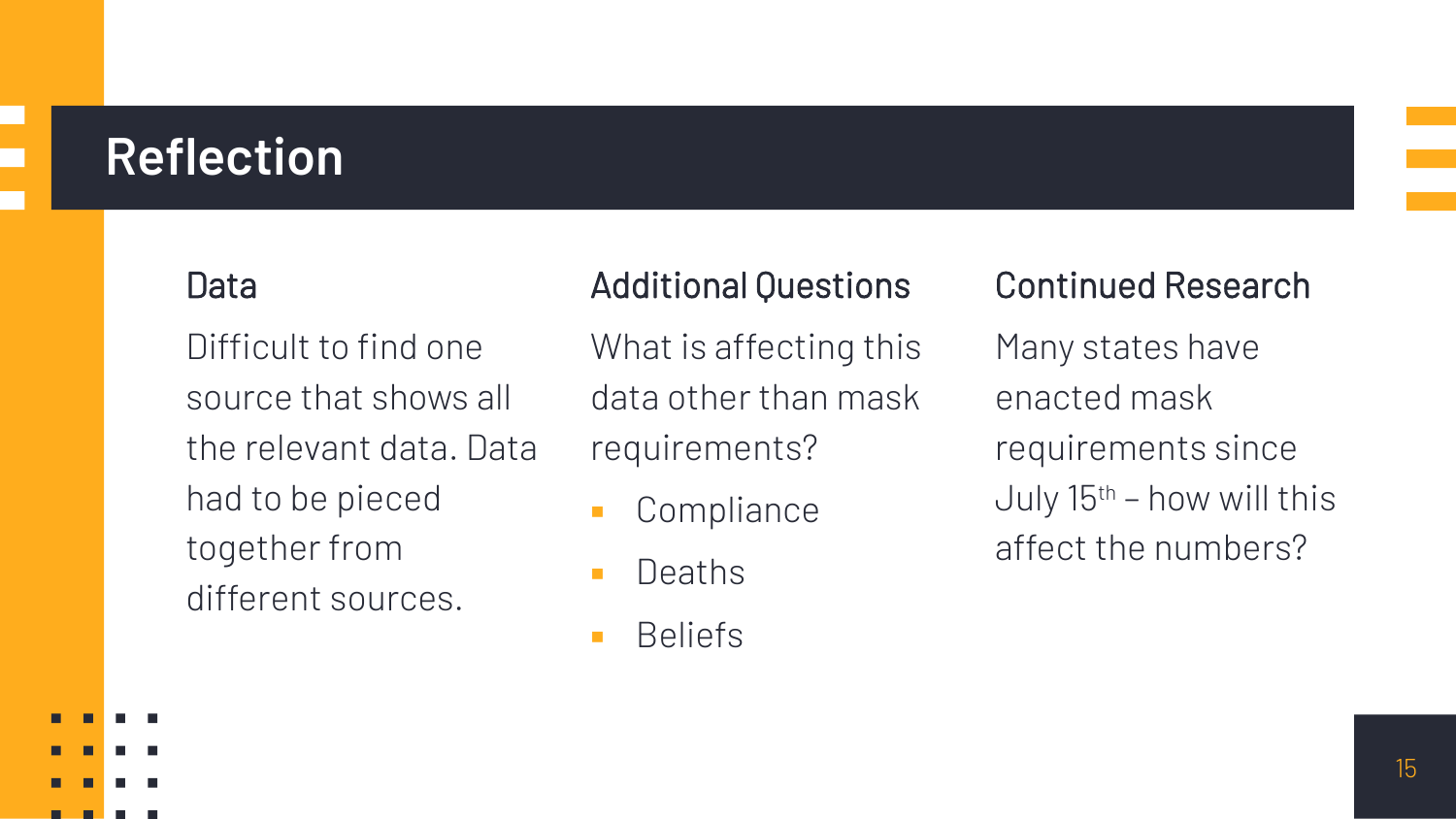

# Reflection
Data
Difficult to find one source that shows all the relevant data. Data had to be pieced together from different sources.
Additional Questions
What is affecting this data other than mask requirements?
Compliance
Deaths
Beliefs
Continued Research
Many states have enacted mask requirements since July 15th – how will this affect the numbers?

15